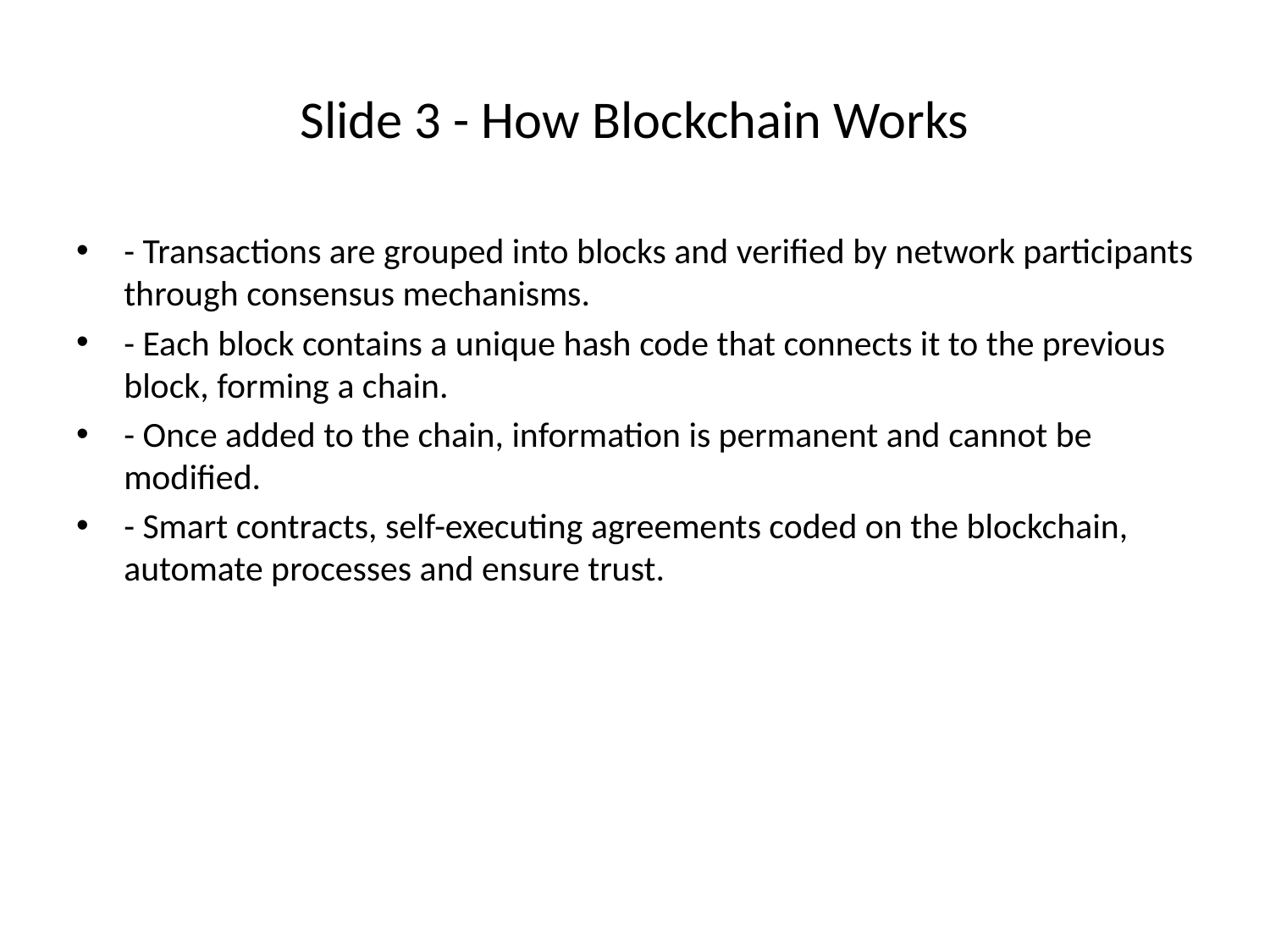

# Slide 3 - How Blockchain Works
- Transactions are grouped into blocks and verified by network participants through consensus mechanisms.
- Each block contains a unique hash code that connects it to the previous block, forming a chain.
- Once added to the chain, information is permanent and cannot be modified.
- Smart contracts, self-executing agreements coded on the blockchain, automate processes and ensure trust.